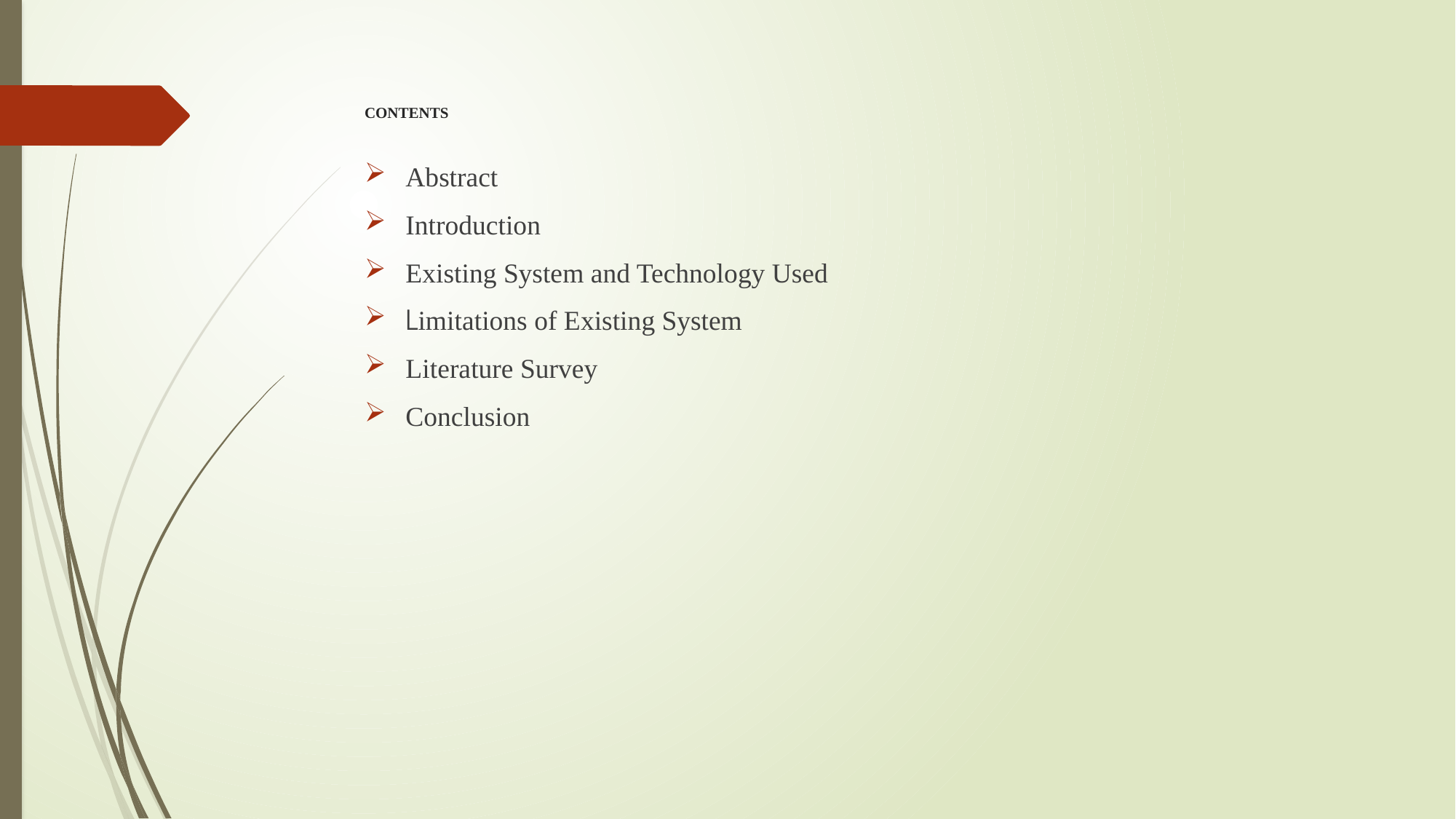

# CONTENTS
Abstract
Introduction
Existing System and Technology Used
Limitations of Existing System
Literature Survey
Conclusion